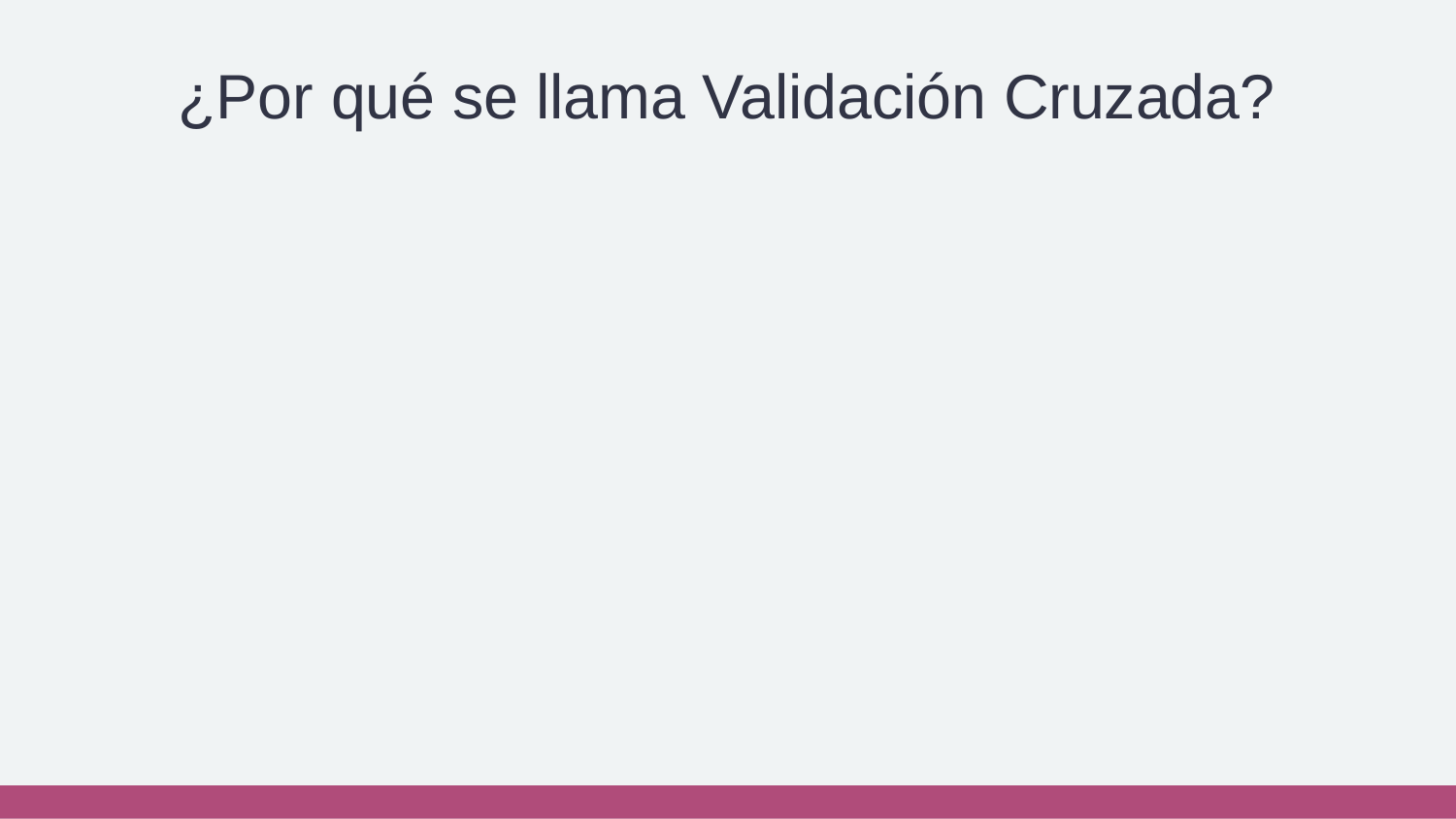

# ¿Por qué se llama Validación Cruzada?